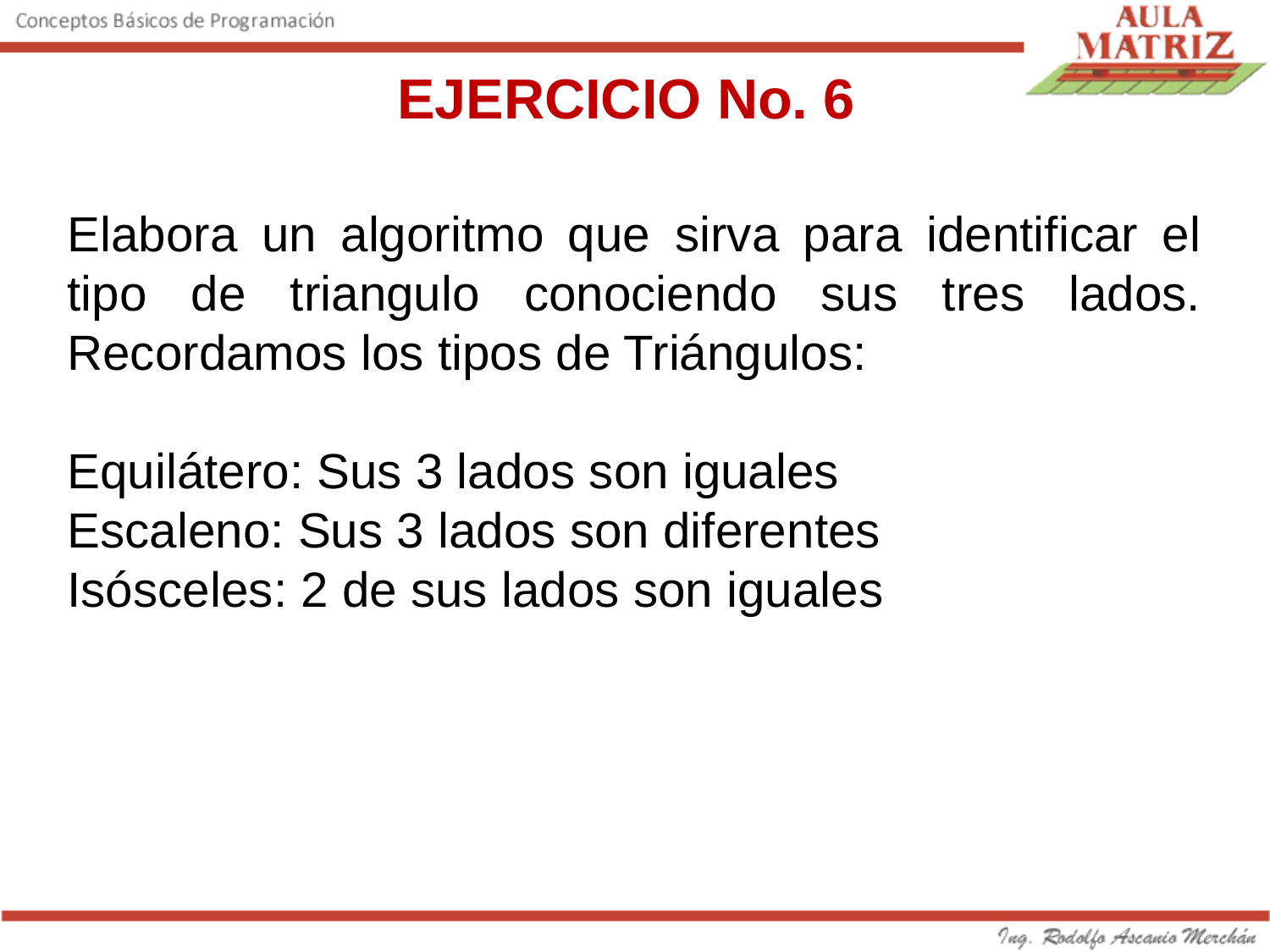

EJERCICIO No. 6
Elabora un algoritmo que sirva para identificar el tipo de triangulo conociendo sus tres lados. Recordamos los tipos de Triángulos:

Equilátero: Sus 3 lados son iguales
Escaleno: Sus 3 lados son diferentes
Isósceles: 2 de sus lados son iguales